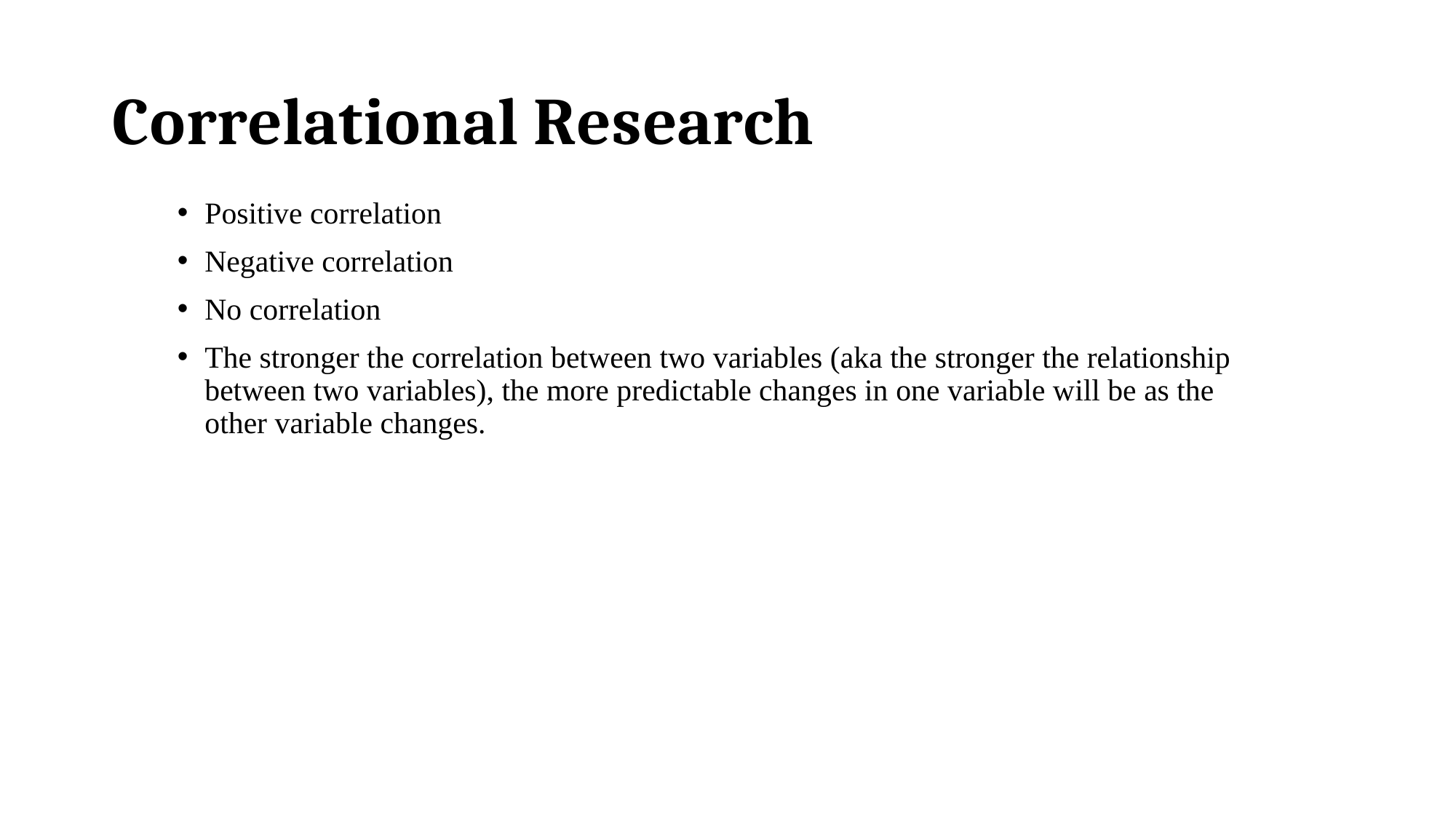

# Correlational Research
Positive correlation
Negative correlation
No correlation
The stronger the correlation between two variables (aka the stronger the relationship between two variables), the more predictable changes in one variable will be as the other variable changes.